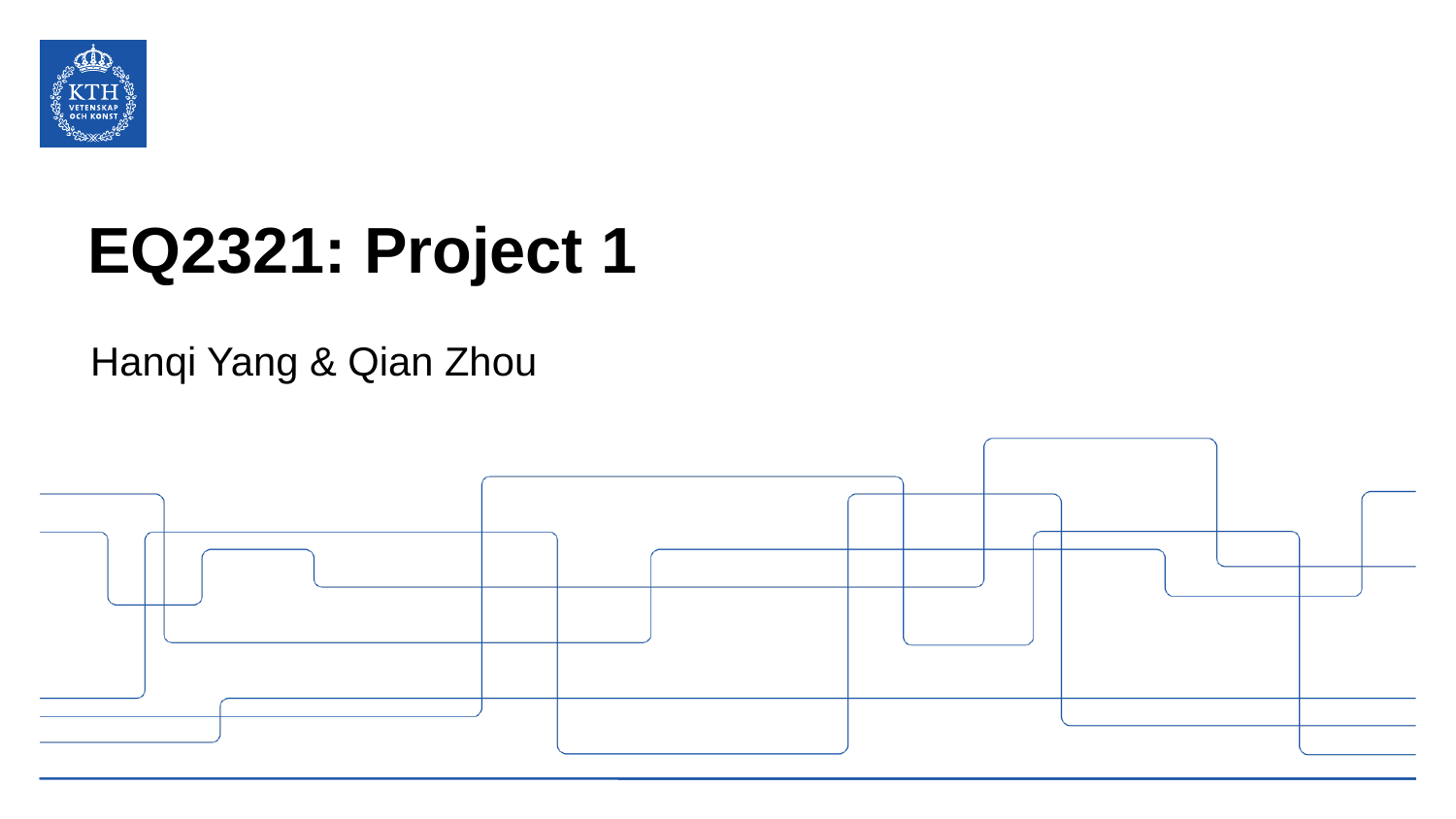

EQ2321: Project 1
Hanqi Yang & Qian Zhou